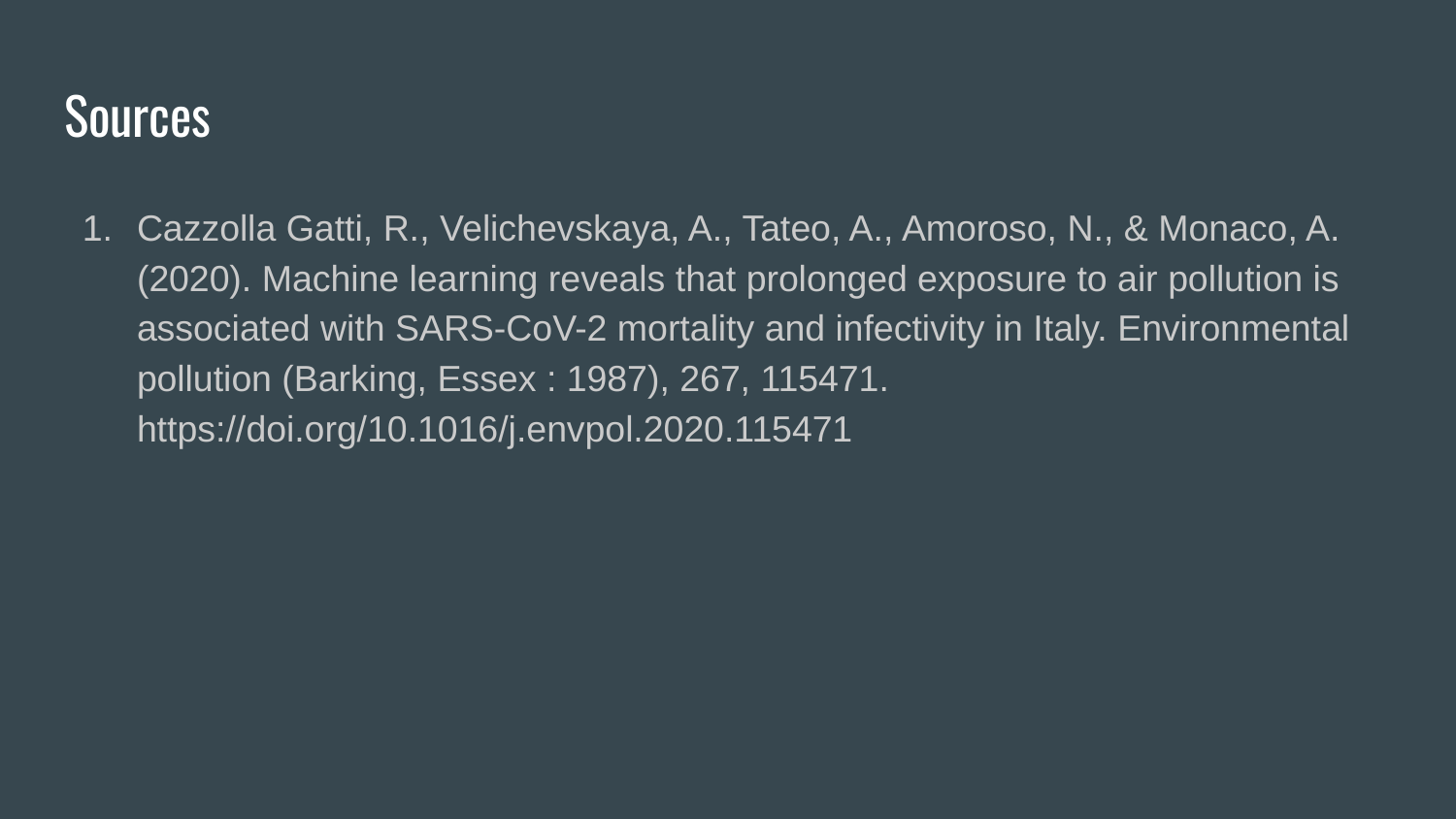

# Sources
Cazzolla Gatti, R., Velichevskaya, A., Tateo, A., Amoroso, N., & Monaco, A. (2020). Machine learning reveals that prolonged exposure to air pollution is associated with SARS-CoV-2 mortality and infectivity in Italy. Environmental pollution (Barking, Essex : 1987), 267, 115471. https://doi.org/10.1016/j.envpol.2020.115471